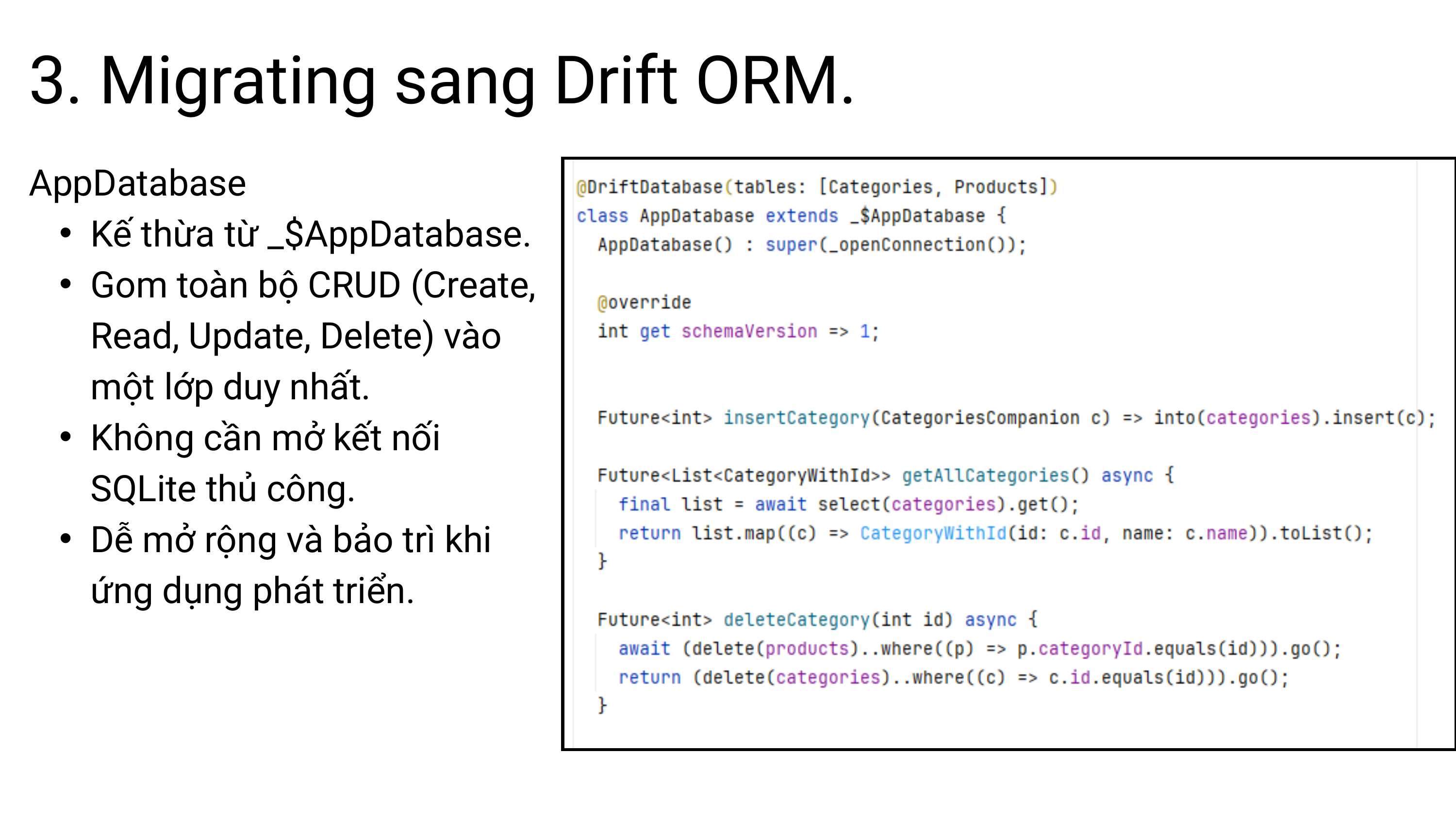

3. Migrating sang Drift ORM.
AppDatabase
Kế thừa từ _$AppDatabase.
Gom toàn bộ CRUD (Create, Read, Update, Delete) vào một lớp duy nhất.
Không cần mở kết nối SQLite thủ công.
Dễ mở rộng và bảo trì khi ứng dụng phát triển.